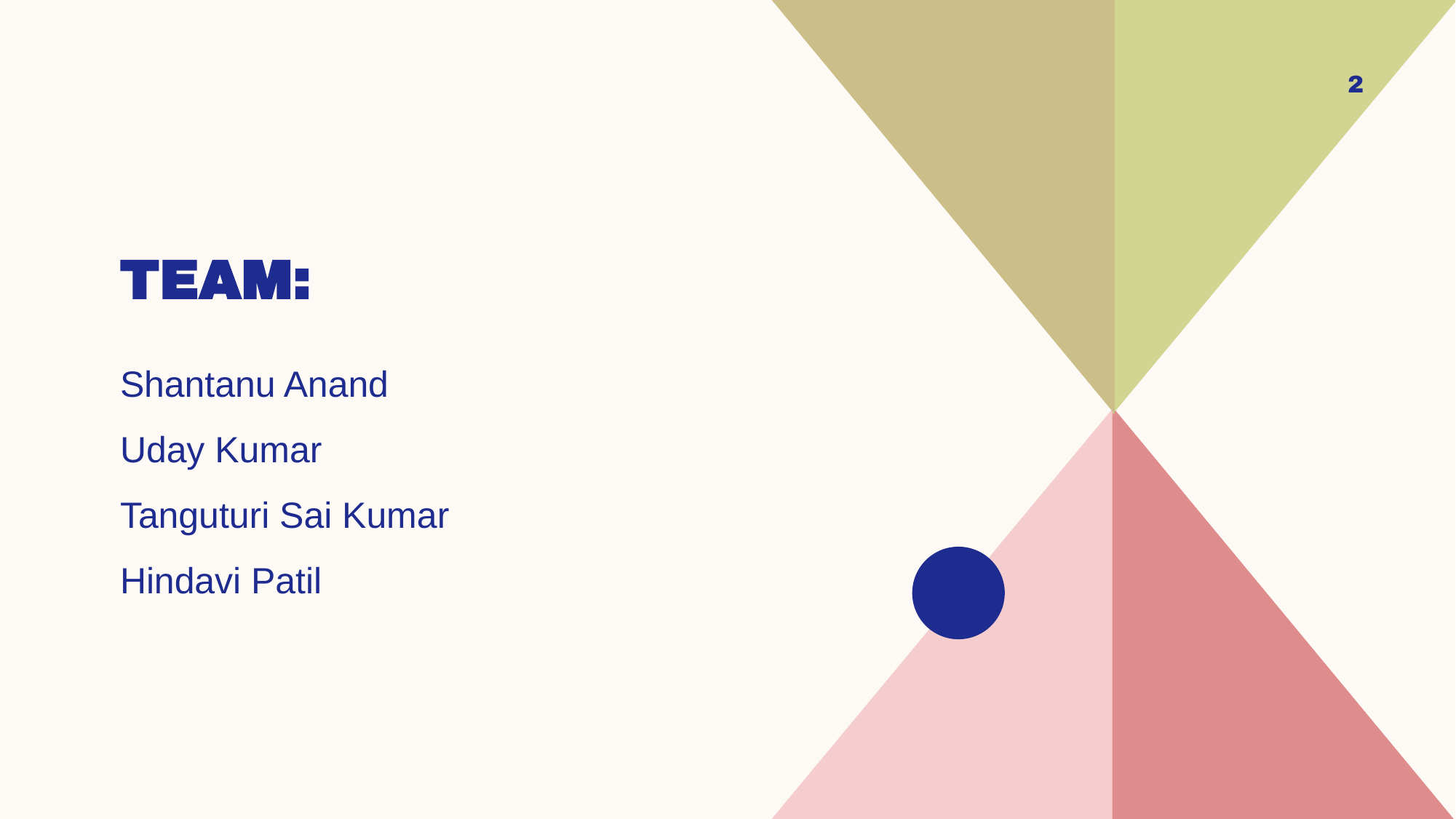

2
# Team:
Shantanu Anand
Uday Kumar
Tanguturi Sai Kumar
Hindavi Patil